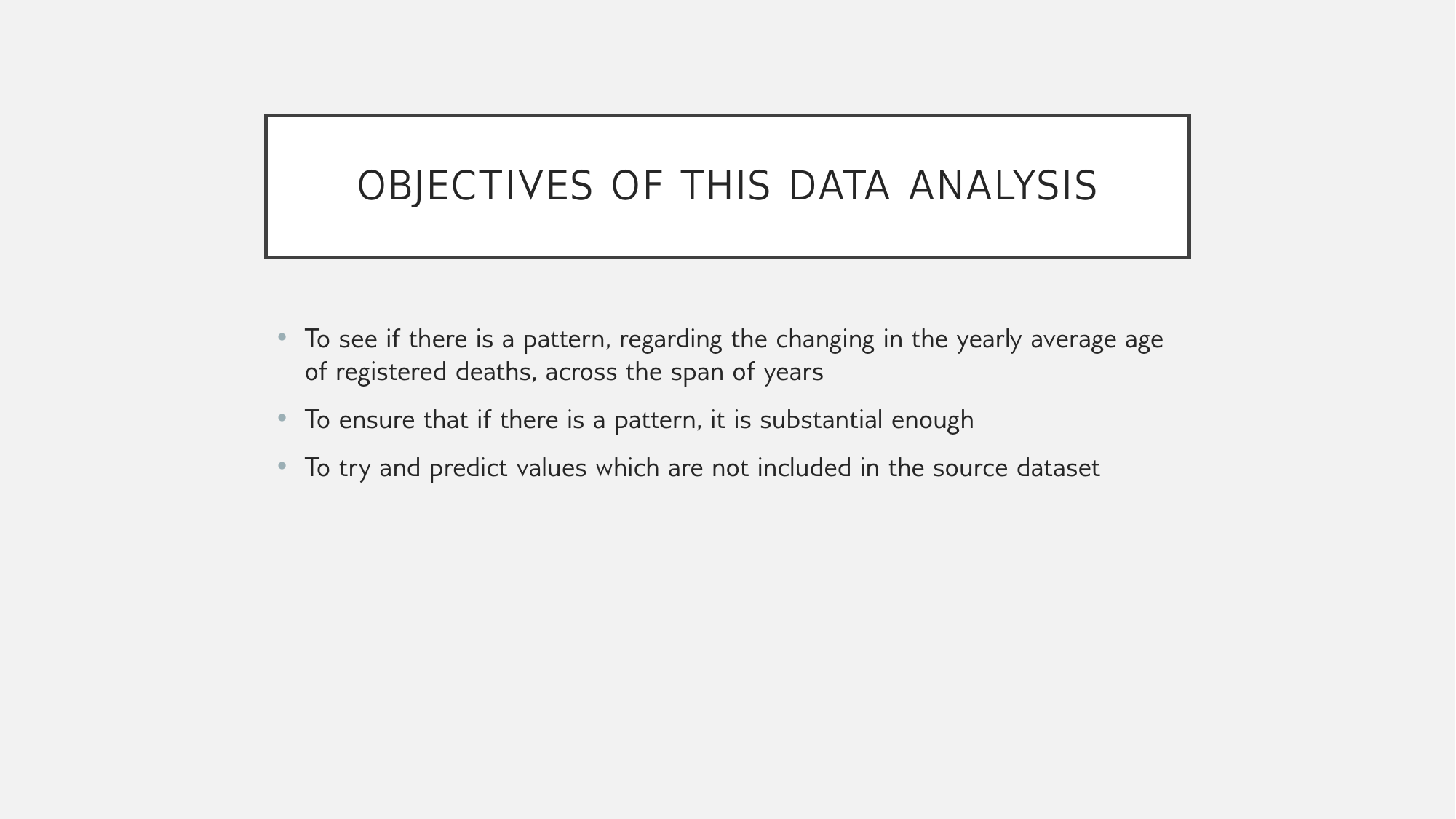

# objectives of this data analysis
To see if there is a pattern, regarding the changing in the yearly average age of registered deaths, across the span of years
To ensure that if there is a pattern, it is substantial enough
To try and predict values which are not included in the source dataset